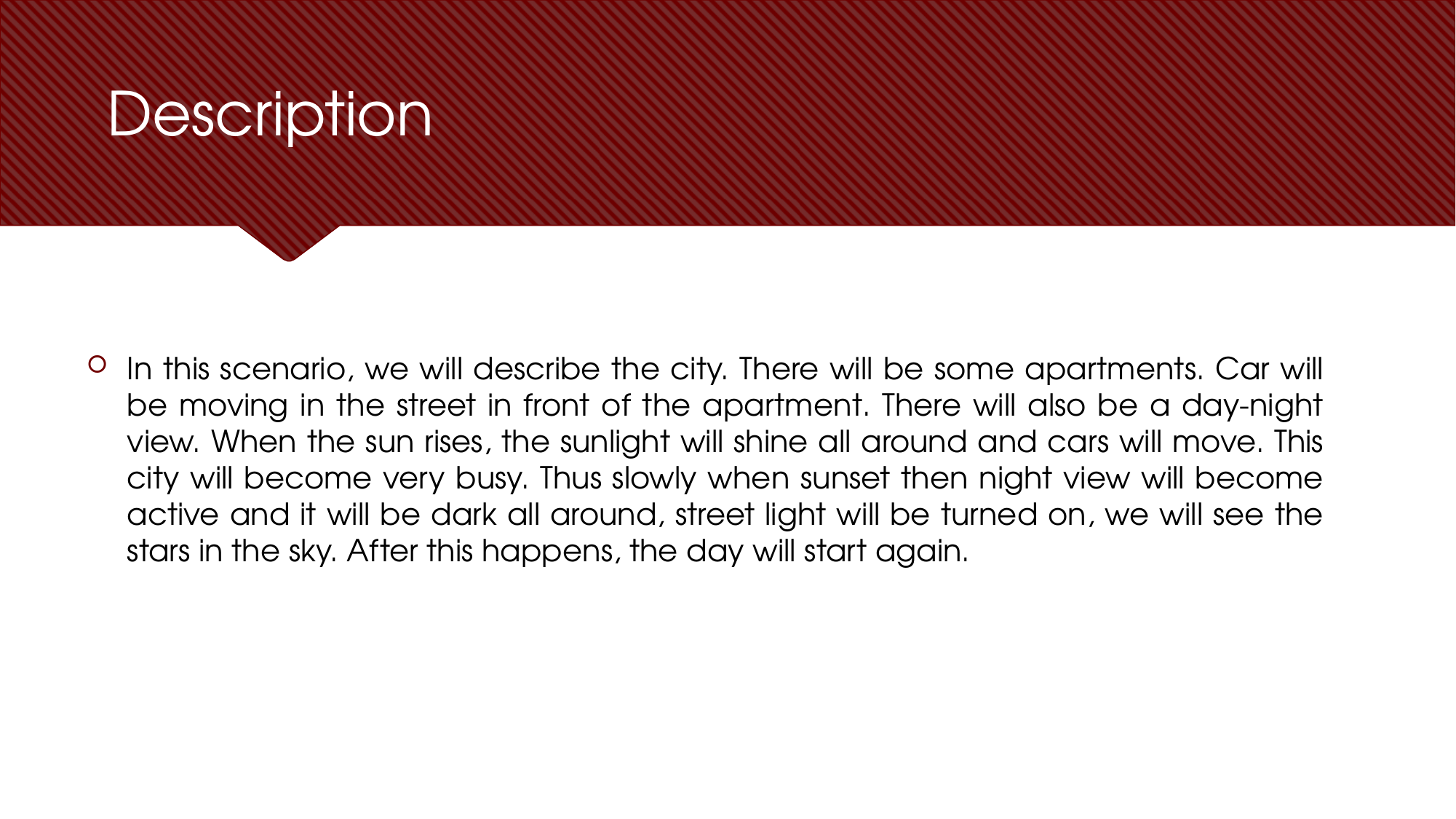

# Description
In this scenario, we will describe the city. There will be some apartments. Car will be moving in the street in front of the apartment. There will also be a day-night view. When the sun rises, the sunlight will shine all around and cars will move. This city will become very busy. Thus slowly when sunset then night view will become active and it will be dark all around, street light will be turned on, we will see the stars in the sky. After this happens, the day will start again.